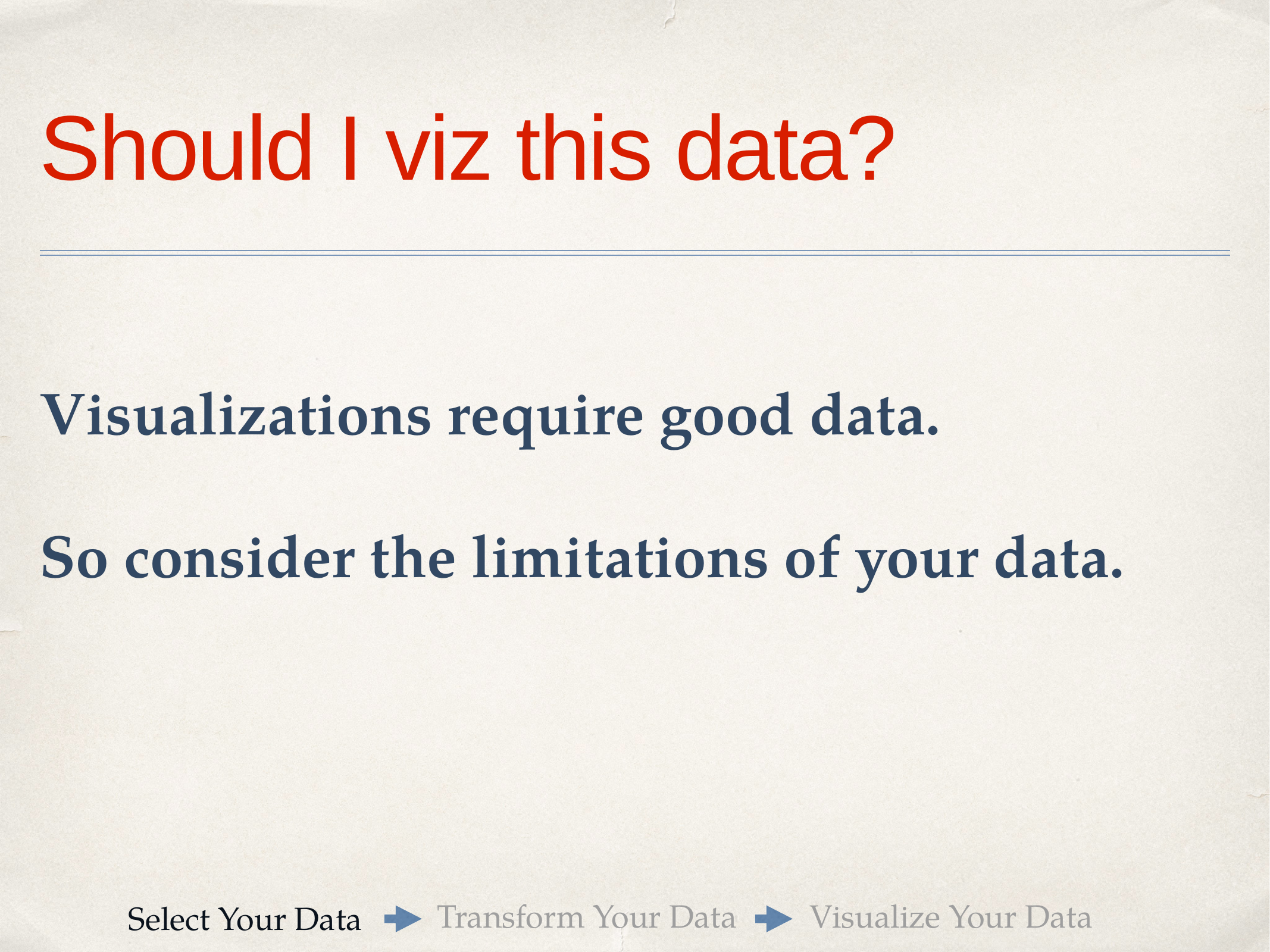

# Should I viz this data?
Visualizations require good data.

So consider the limitations of your data.

Transform Your Data
Visualize Your Data
Select Your Data